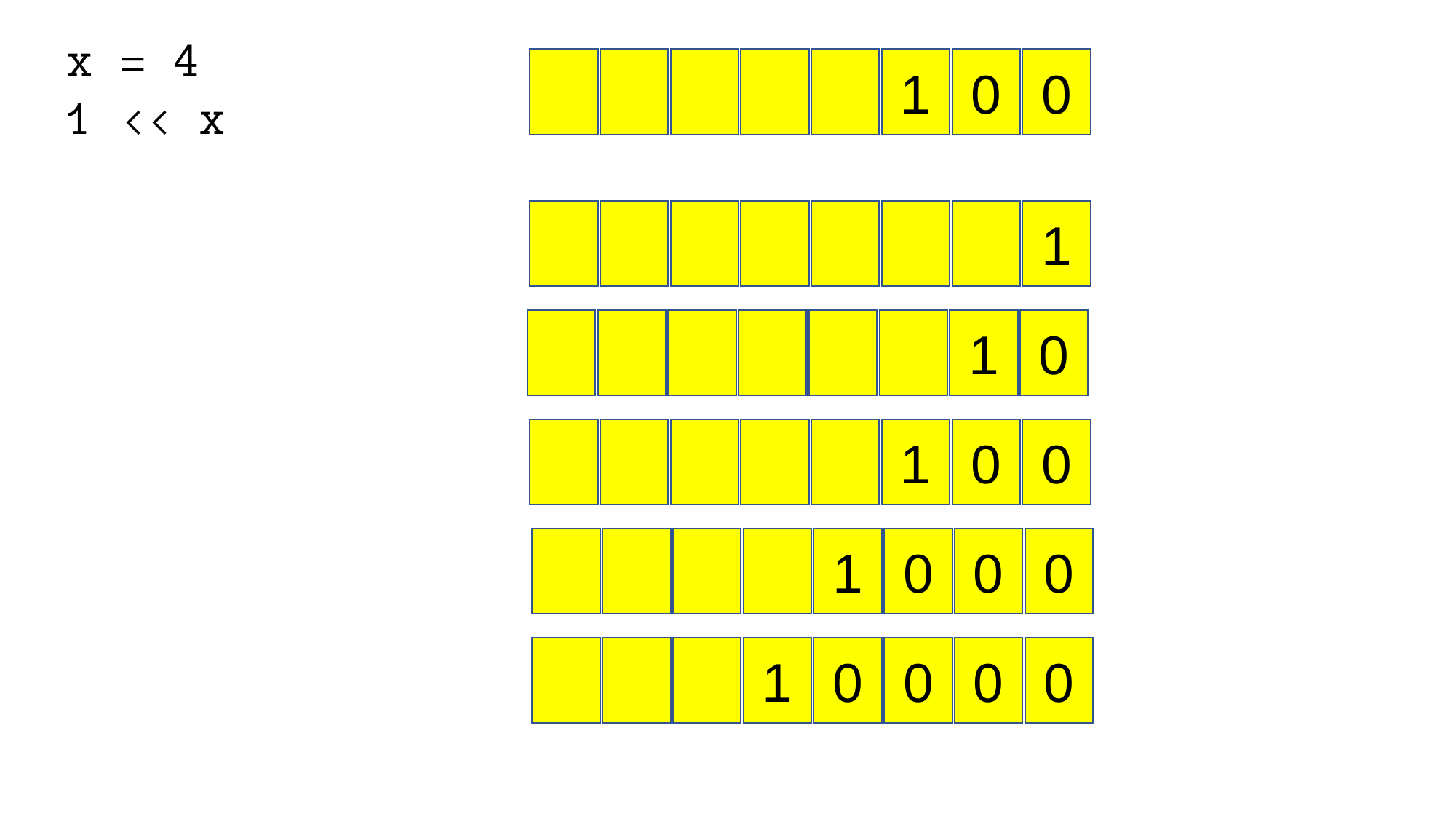

x = 4
1 << x

1
0
0

1

1
0

1
0
0

1
0
0
0

1
0
0
0
0